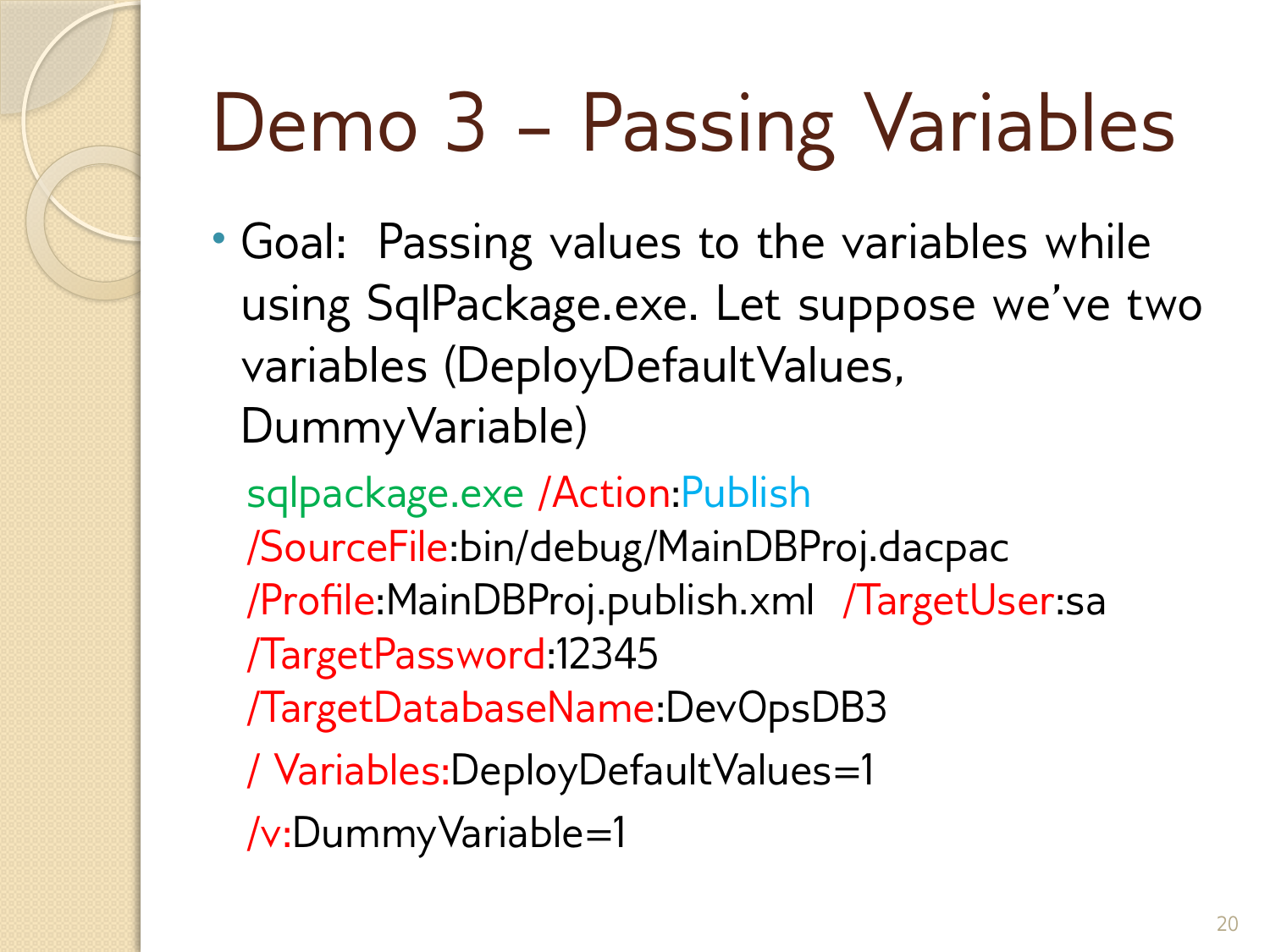

# Demo 3 – Passing Variables
Goal:  Passing values to the variables while using SqlPackage.exe. Let suppose we’ve two variables (DeployDefaultValues, DummyVariable)
sqlpackage.exe /Action:Publish /SourceFile:bin/debug/MainDBProj.dacpac /Profile:MainDBProj.publish.xml  /TargetUser:sa /TargetPassword:12345 /TargetDatabaseName:DevOpsDB3
/ Variables:DeployDefaultValues=1
/v:DummyVariable=1

20